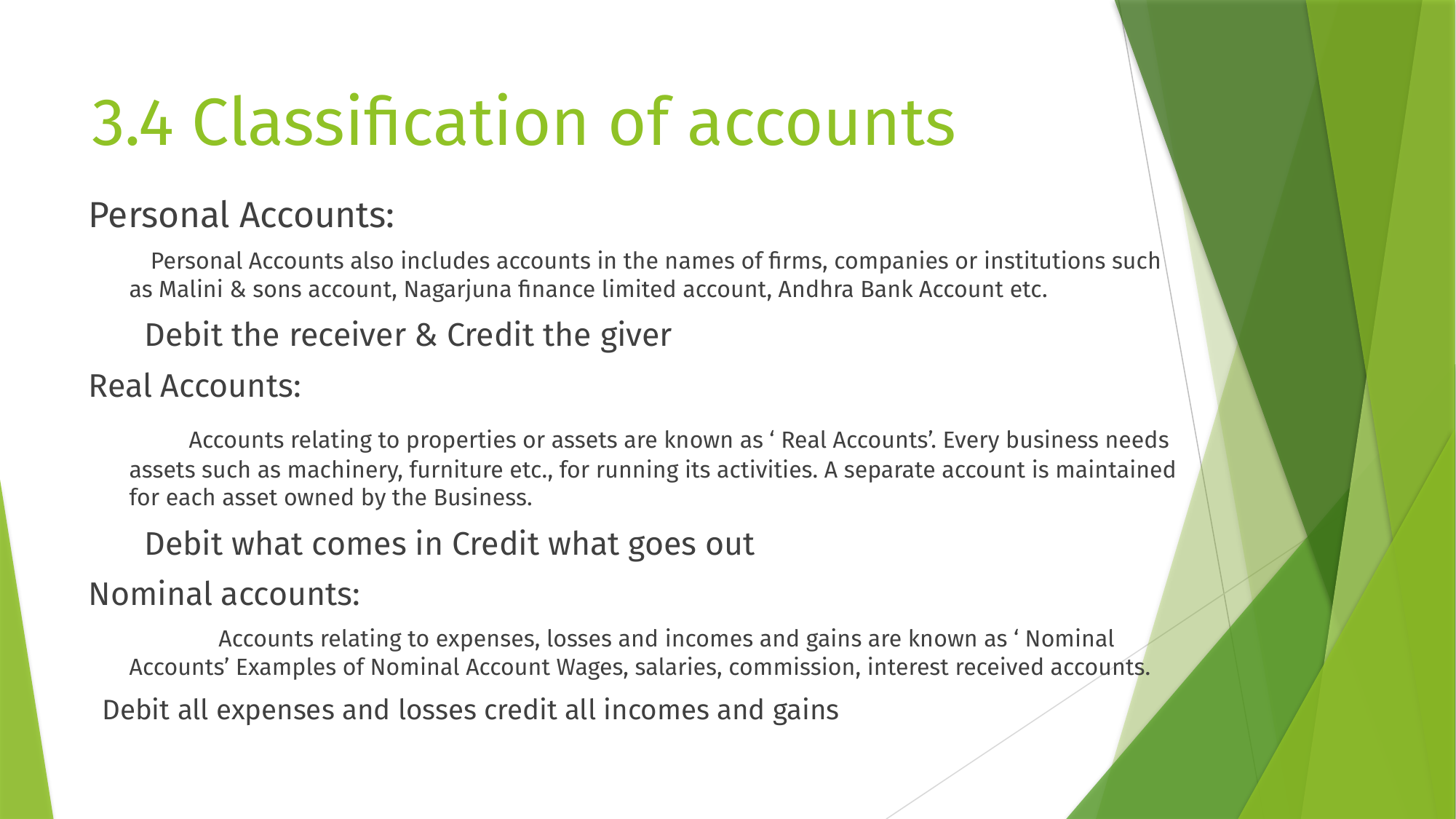

# 3.4 Classification of accounts
Personal Accounts:
          Personal Accounts also includes accounts in the names of firms, companies or institutions such as Malini & sons account, Nagarjuna finance limited account, Andhra Bank Account etc.
         Debit the receiver & Credit the giver
Real Accounts:
            Accounts relating to properties or assets are known as ‘ Real Accounts’. Every business needs assets such as machinery, furniture etc., for running its activities. A separate account is maintained for each asset owned by the Business.
         Debit what comes in Credit what goes out
Nominal accounts:
                     Accounts relating to expenses, losses and incomes and gains are known as ‘ Nominal Accounts’ Examples of Nominal Account Wages, salaries, commission, interest received accounts.
  Debit all expenses and losses credit all incomes and gains